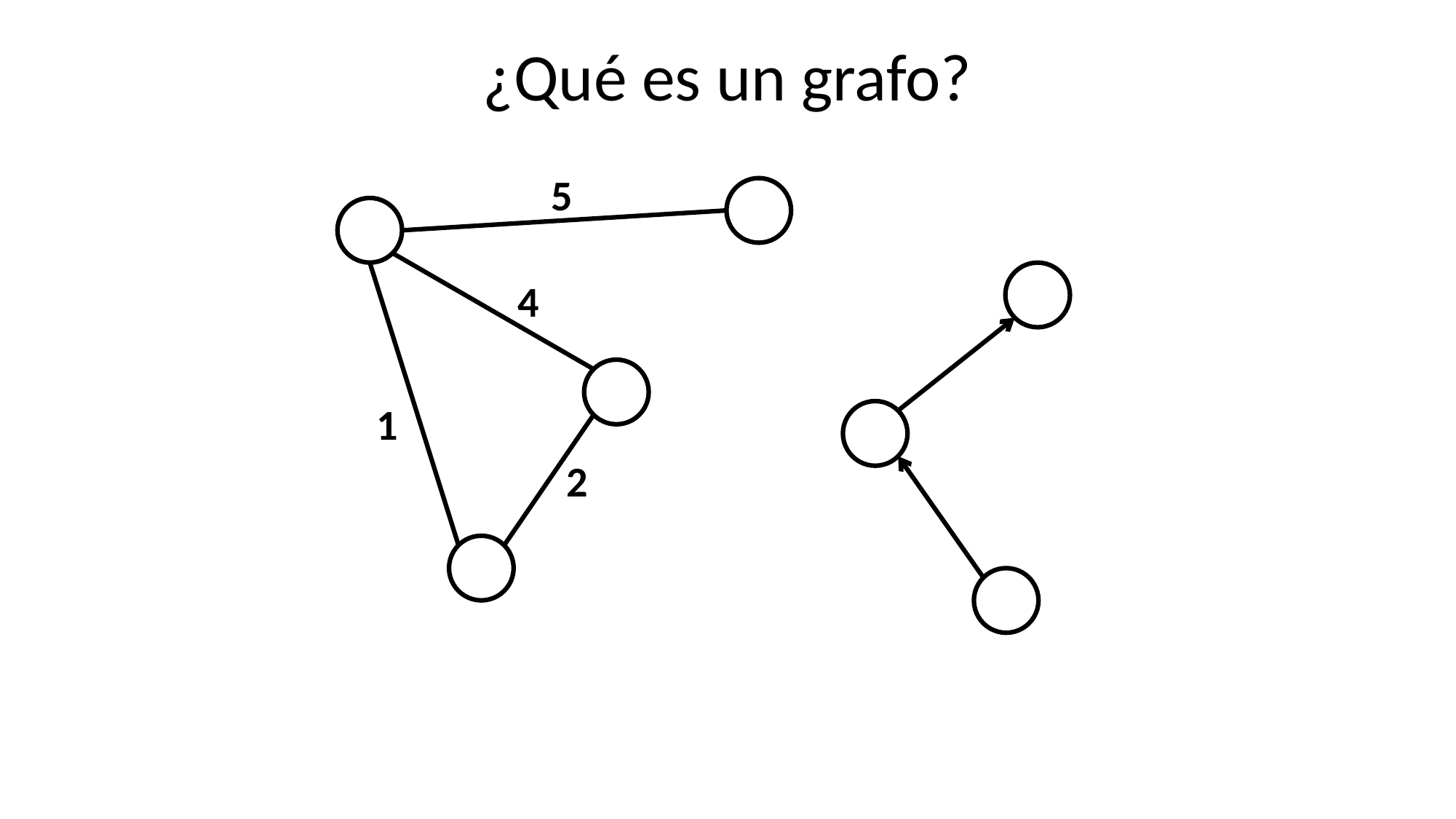

¿Qué es un grafo?
5

4

1

2